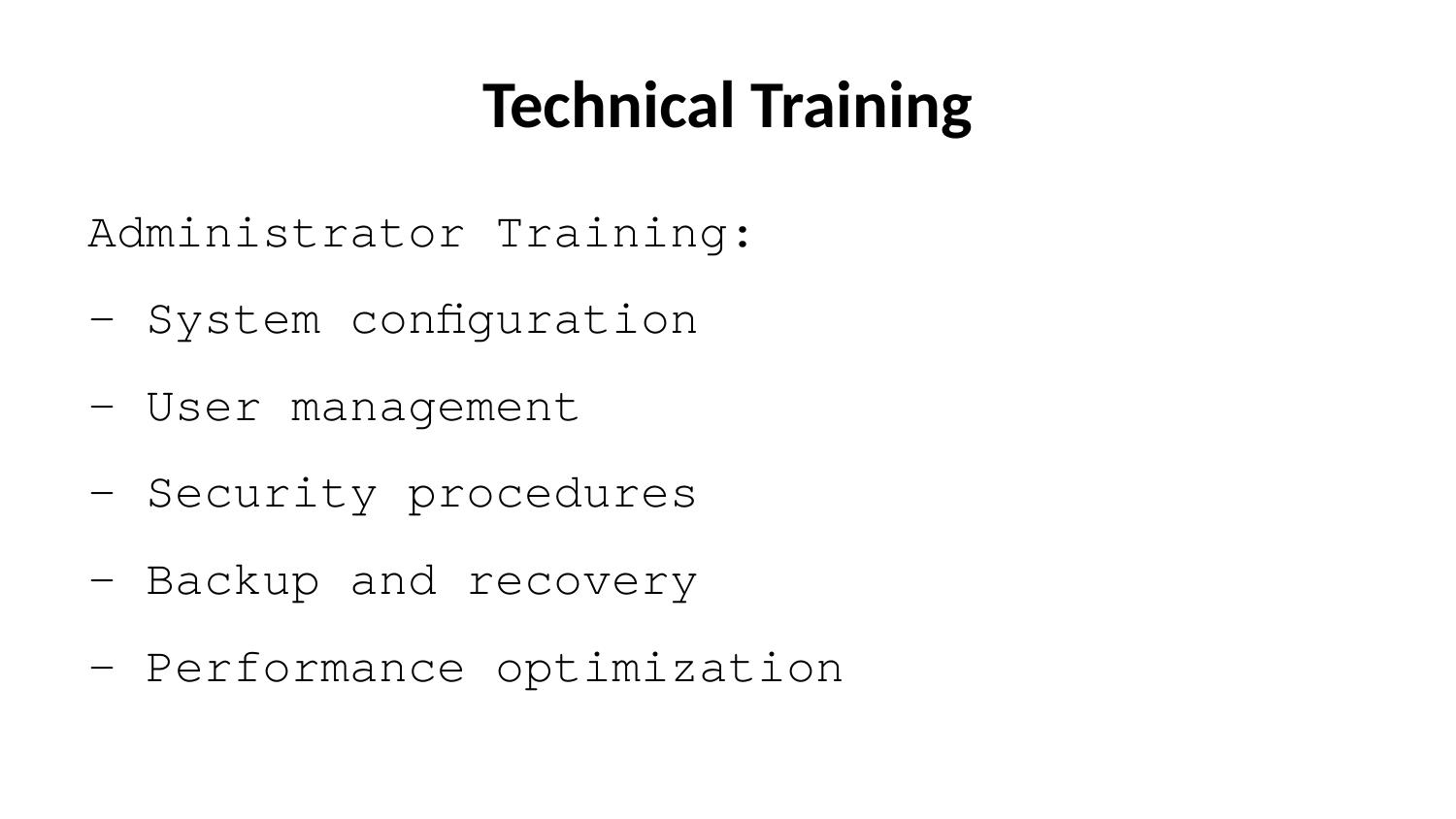

# Technical Training
Administrator Training:
- System configuration
- User management
- Security procedures
- Backup and recovery
- Performance optimization

Developer Training:
- API integration
- Custom development
- Testing procedures
- Deployment processes
- Security best practices